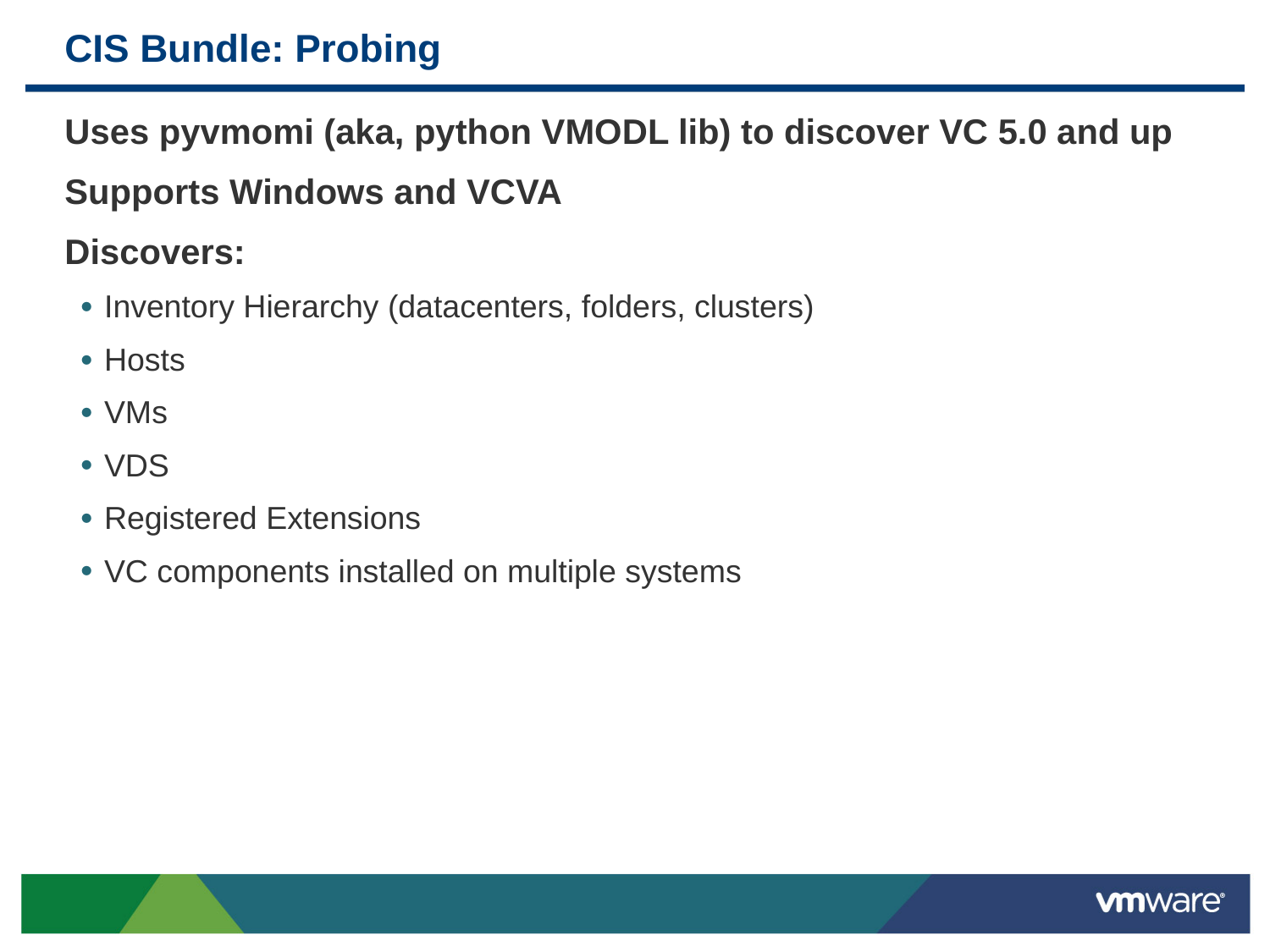

# CIS Bundle: Probing
Uses pyvmomi (aka, python VMODL lib) to discover VC 5.0 and up
Supports Windows and VCVA
Discovers:
Inventory Hierarchy (datacenters, folders, clusters)
Hosts
VMs
VDS
Registered Extensions
VC components installed on multiple systems